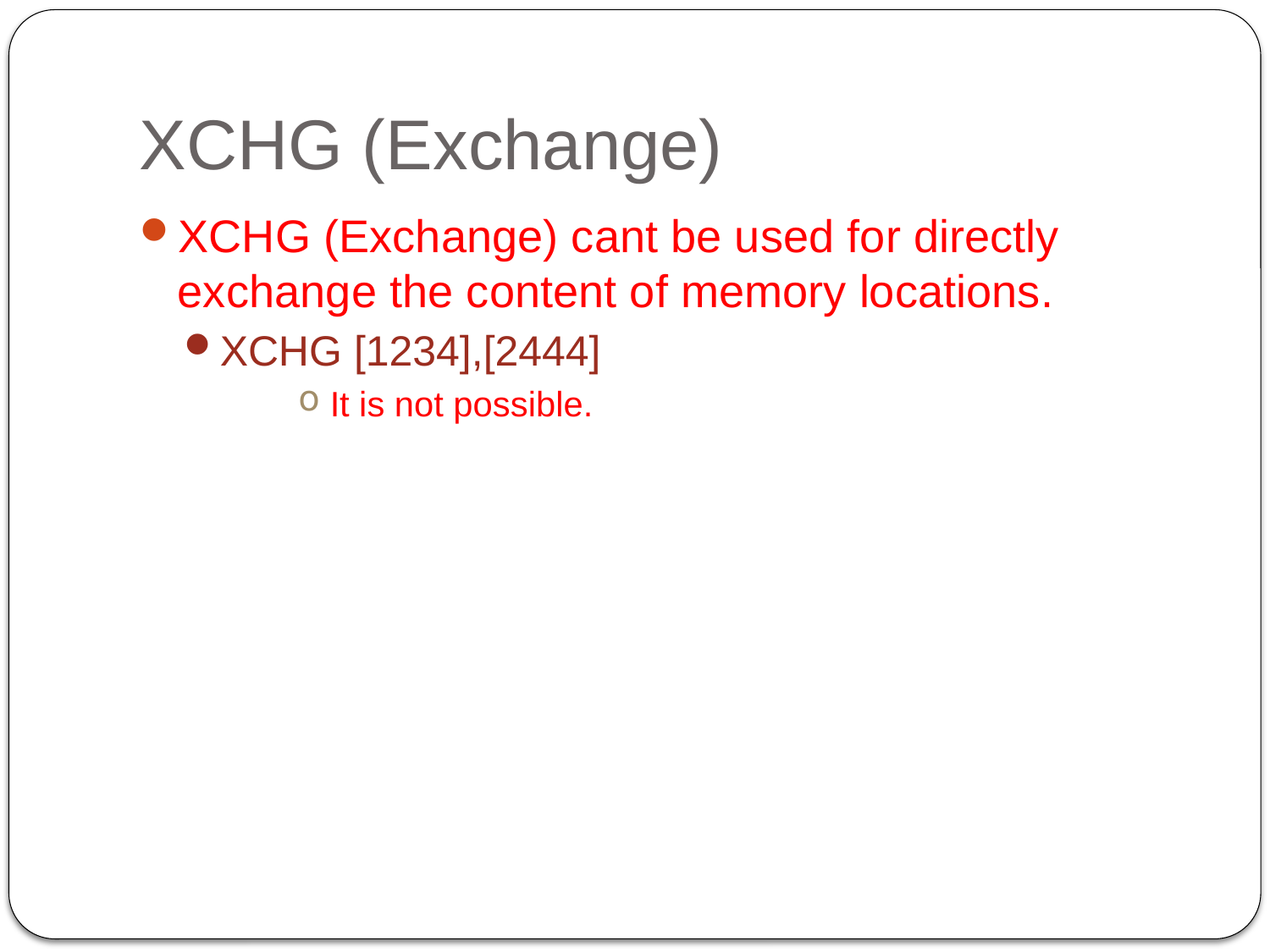

# XCHG (Exchange)
XCHG (Exchange) cant be used for directly exchange the content of memory locations.
XCHG [1234],[2444]
It is not possible.